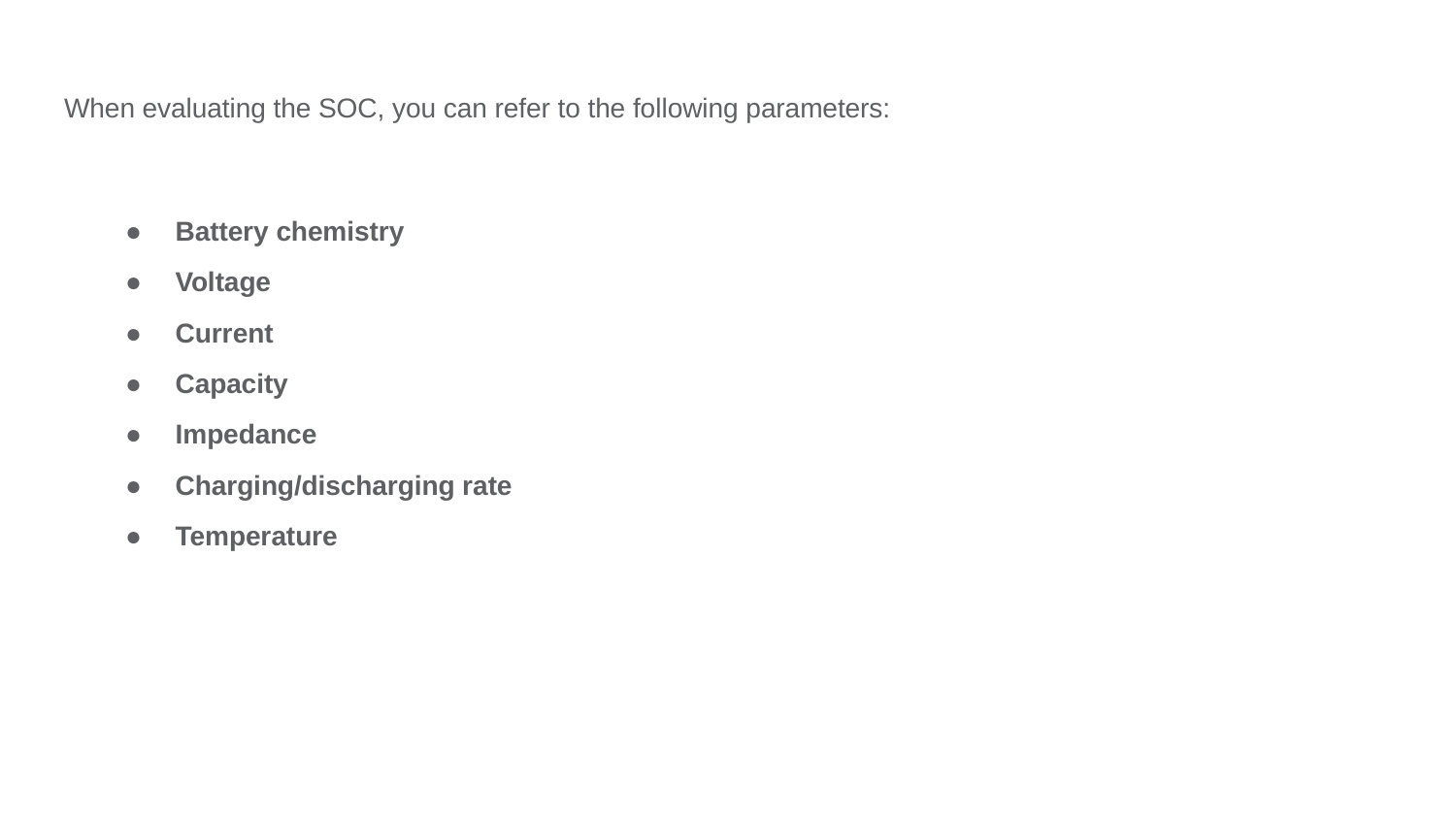

When evaluating the SOC, you can refer to the following parameters:
Battery chemistry
Voltage
Current
Capacity
Impedance
Charging/discharging rate
Temperature